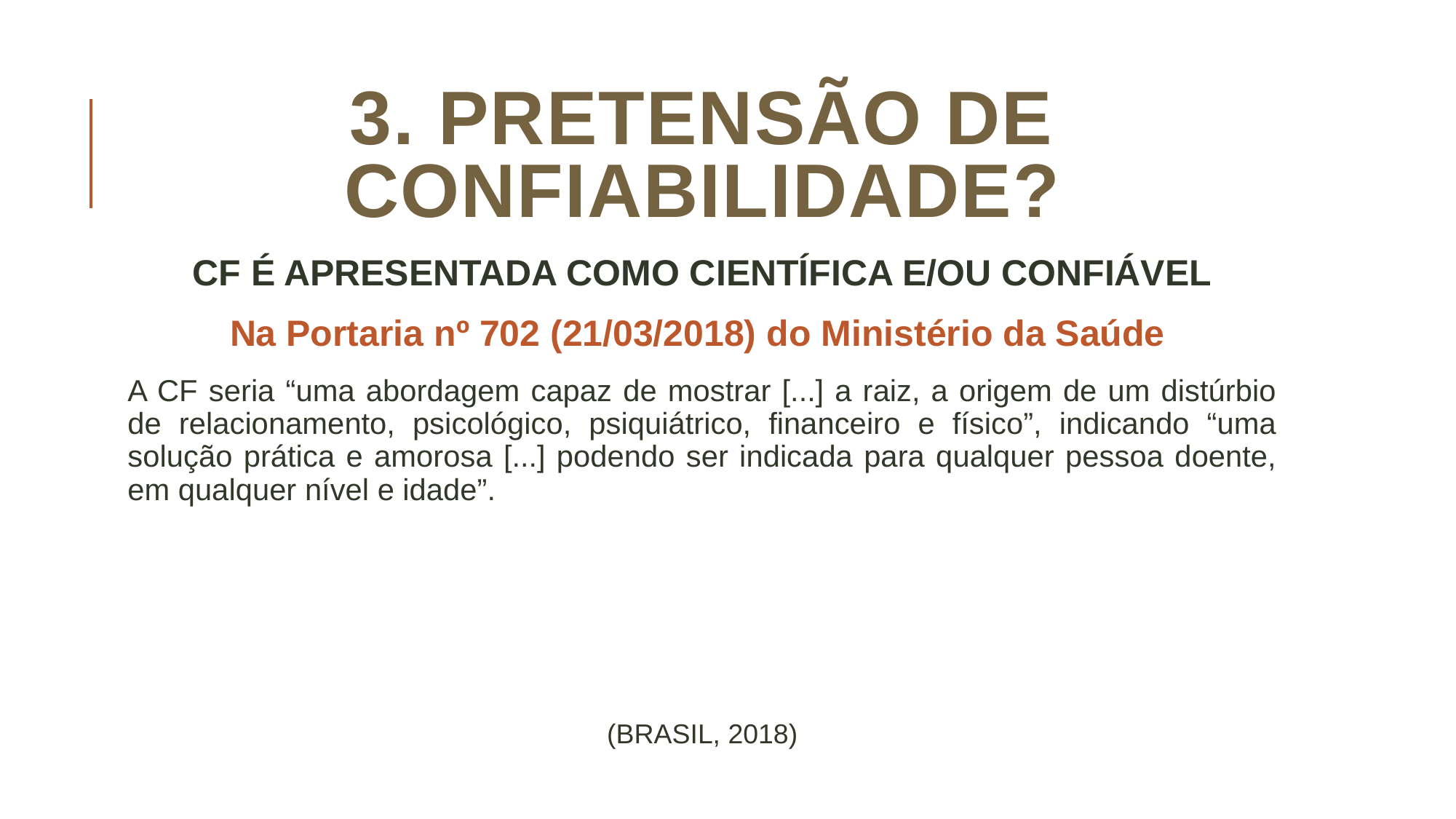

# 3. PRETENSÃO DE CONFIABILIDADE?
CF É APRESENTADA COMO CIENTÍFICA E/OU CONFIÁVEL
Na Portaria nº 702 (21/03/2018) do Ministério da Saúde
A CF seria “uma abordagem capaz de mostrar [...] a raiz, a origem de um distúrbio de relacionamento, psicológico, psiquiátrico, financeiro e físico”, indicando “uma solução prática e amorosa [...] podendo ser indicada para qualquer pessoa doente, em qualquer nível e idade”.

(BRASIL, 2018)